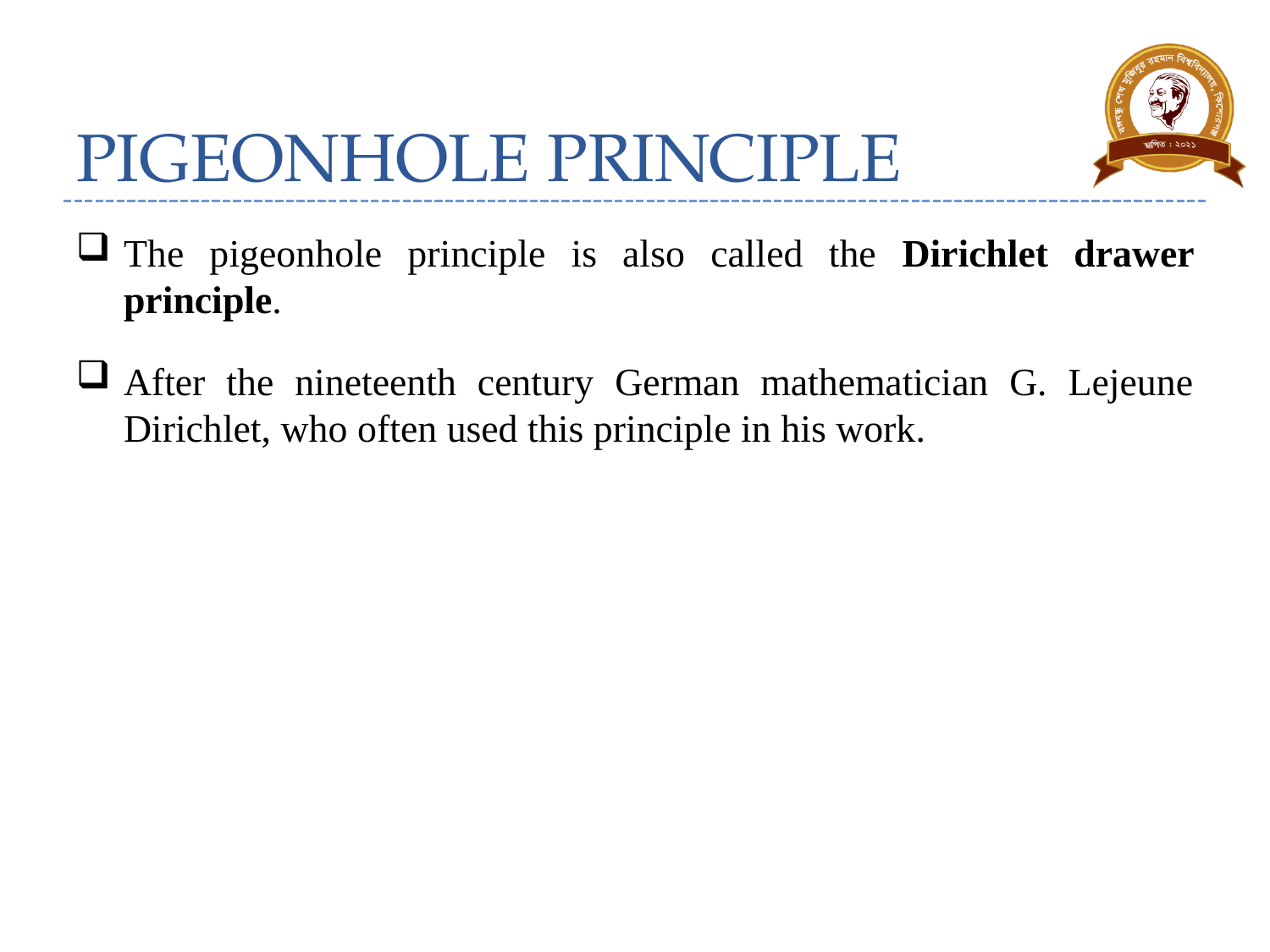

# PIGEONHOLE PRINCIPLE
The pigeonhole principle is also called the Dirichlet drawer principle.
After the nineteenth century German mathematician G. Lejeune Dirichlet, who often used this principle in his work.